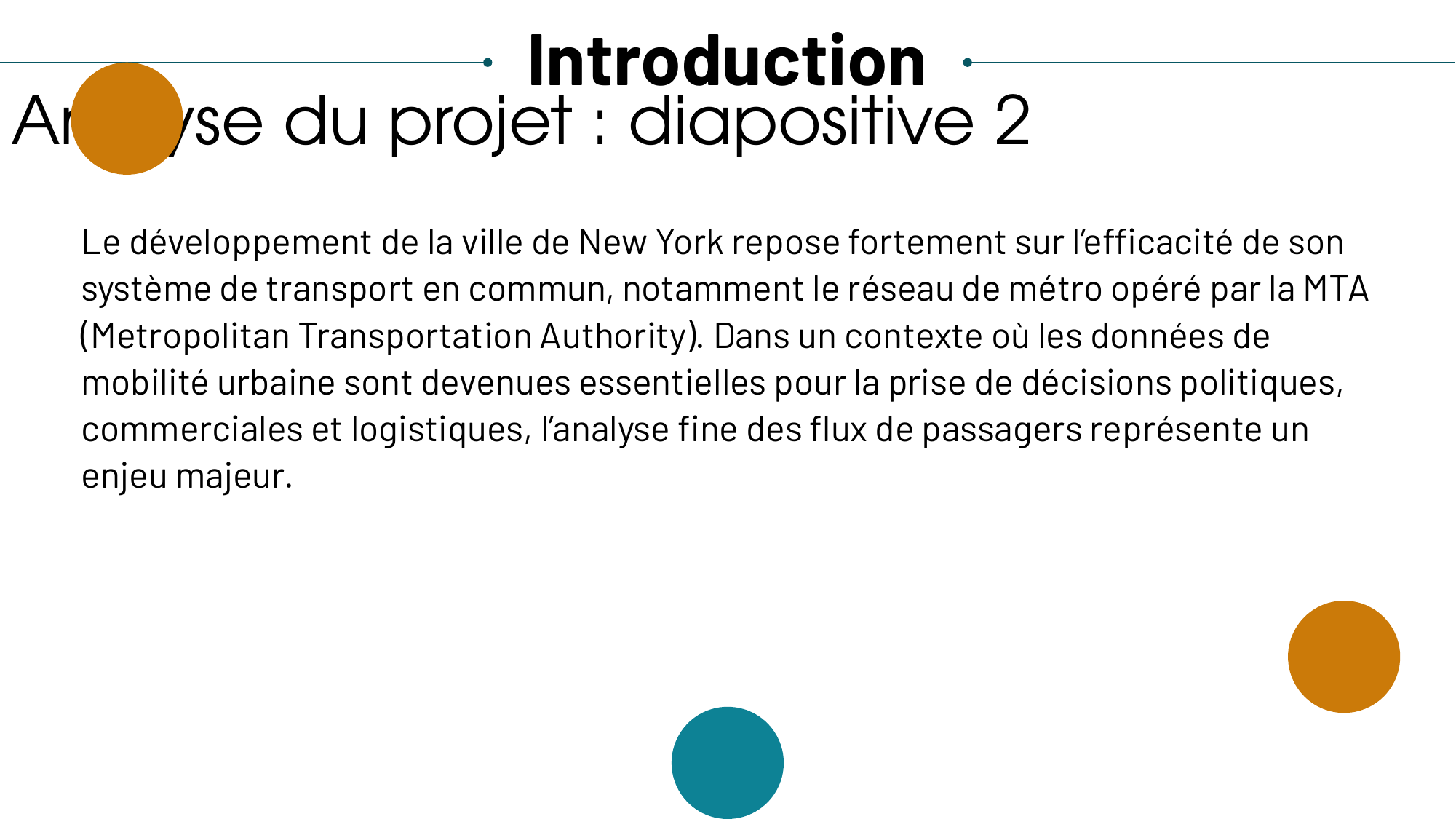

Introduction
Analyse du projet : diapositive 2

Le développement de la ville de New York repose fortement sur l’efficacité de son système de transport en commun, notamment le réseau de métro opéré par la MTA (Metropolitan Transportation Authority). Dans un contexte où les données de mobilité urbaine sont devenues essentielles pour la prise de décisions politiques, commerciales et logistiques, l’analyse fine des flux de passagers représente un enjeu majeur.